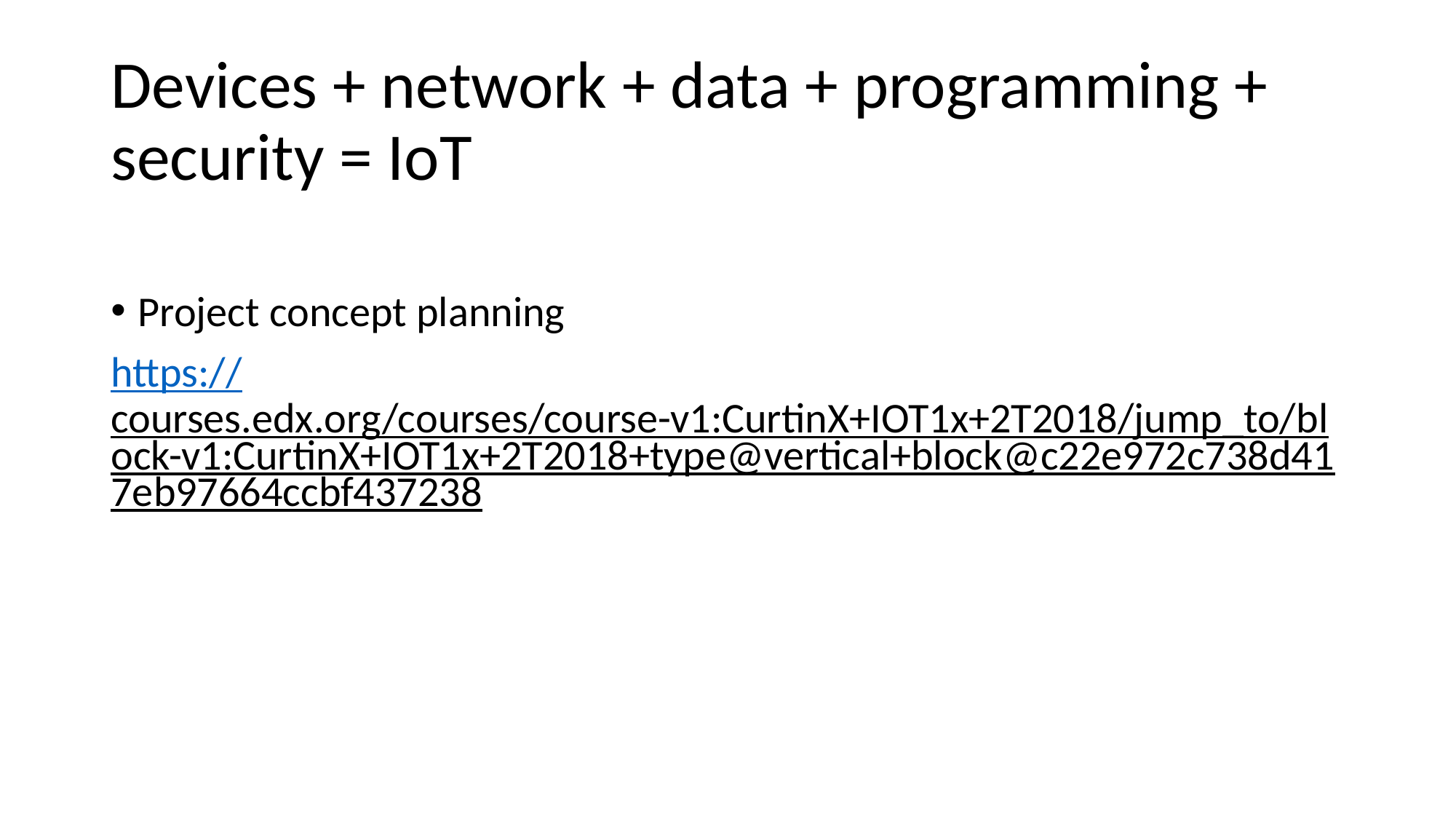

# Devices + network + data + programming + security = IoT

Project concept planning
https://courses.edx.org/courses/course-v1:CurtinX+IOT1x+2T2018/jump_to/block-v1:CurtinX+IOT1x+2T2018+type@vertical+block@c22e972c738d417eb97664ccbf437238